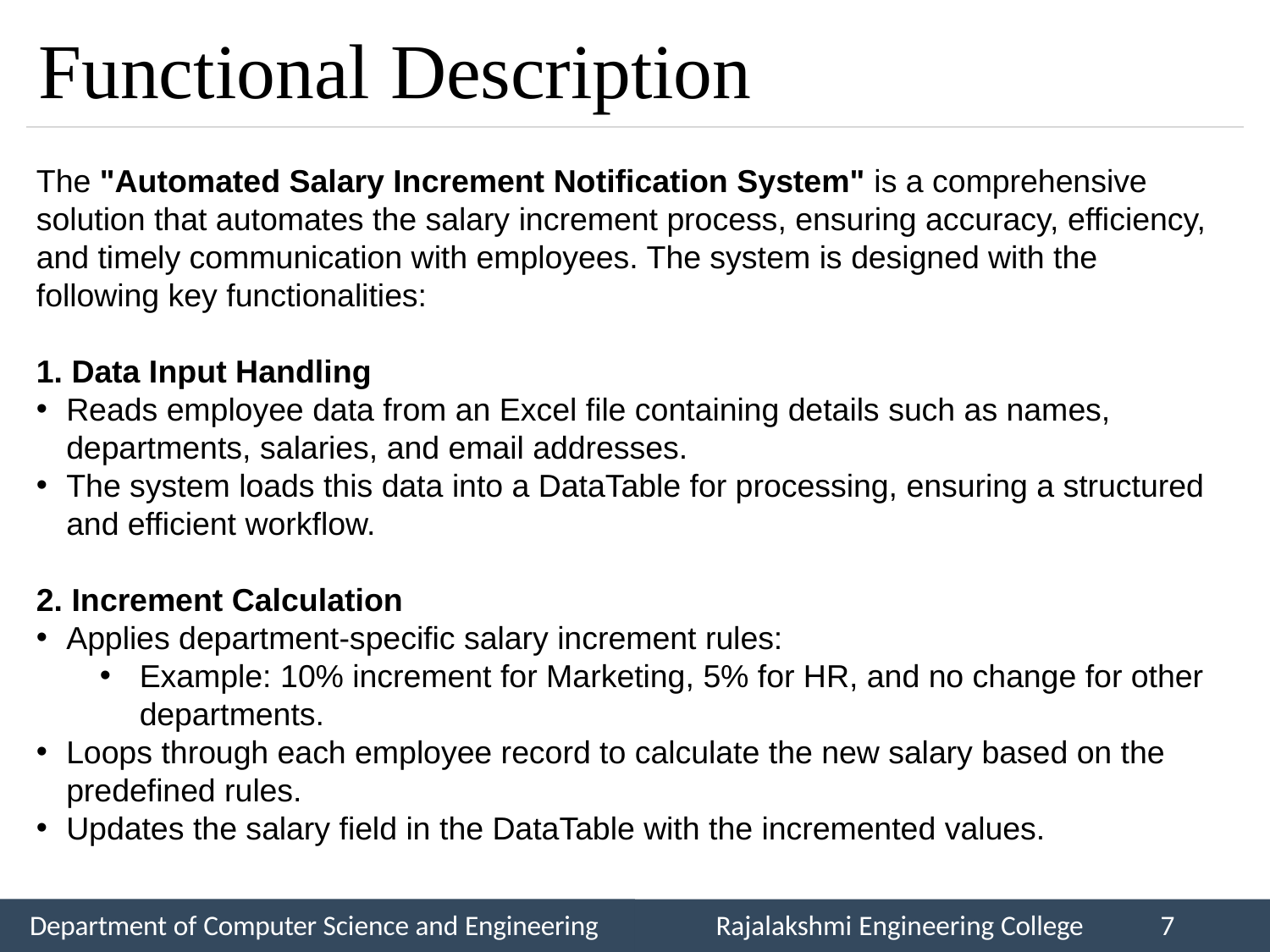

# Functional Description
The "Automated Salary Increment Notification System" is a comprehensive solution that automates the salary increment process, ensuring accuracy, efficiency, and timely communication with employees. The system is designed with the following key functionalities:

1. Data Input Handling
Reads employee data from an Excel file containing details such as names, departments, salaries, and email addresses.
The system loads this data into a DataTable for processing, ensuring a structured and efficient workflow.

2. Increment Calculation
Applies department-specific salary increment rules:
Example: 10% increment for Marketing, 5% for HR, and no change for other departments.
Loops through each employee record to calculate the new salary based on the predefined rules.
Updates the salary field in the DataTable with the incremented values.

Department of Computer Science and Engineering
Rajalakshmi Engineering College
7